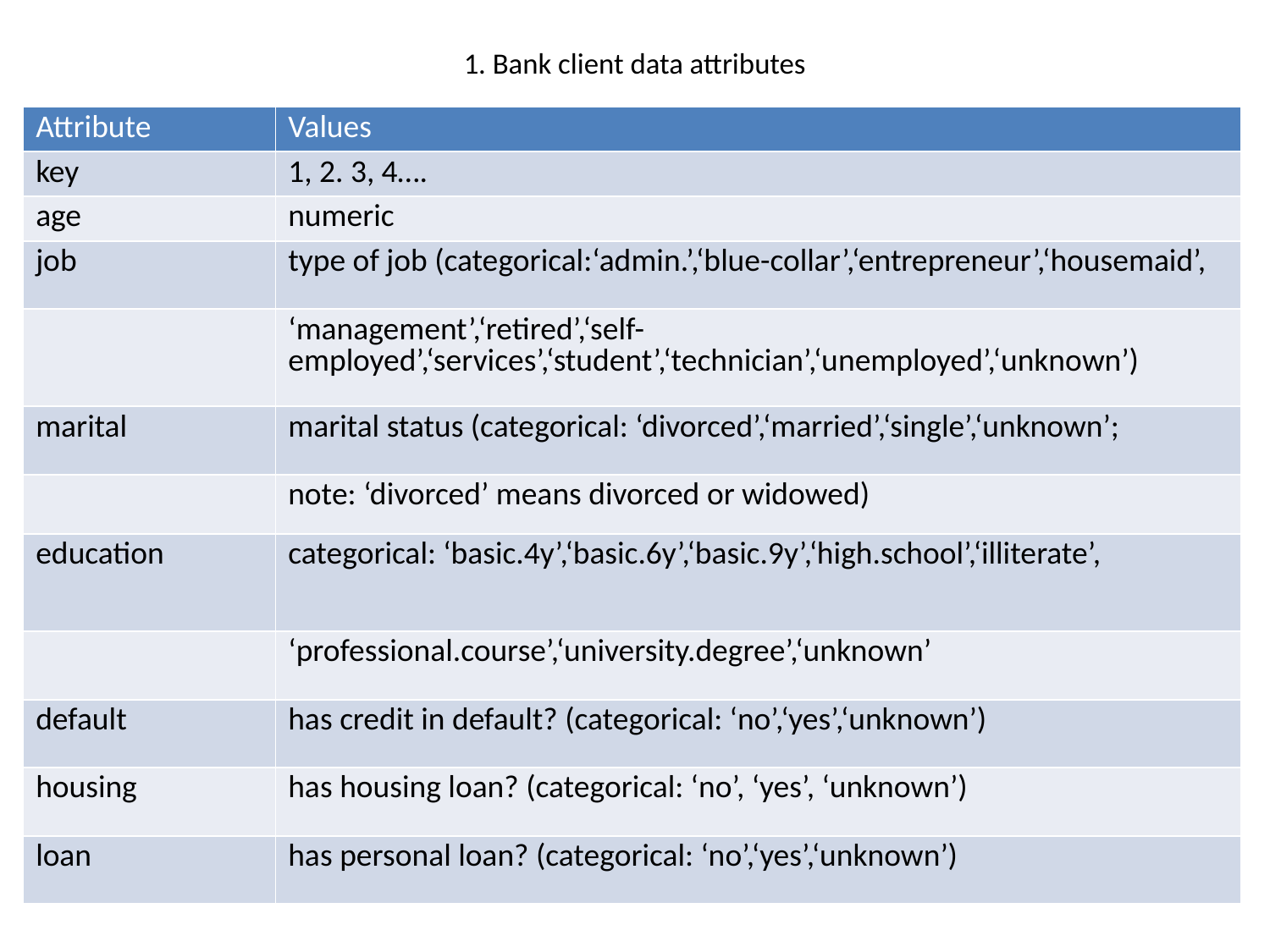

# 1. Bank client data attributes
| Attribute | Values |
| --- | --- |
| key | 1, 2. 3, 4…. |
| age | numeric |
| job | type of job (categorical:‘admin.’,‘blue-collar’,‘entrepreneur’,‘housemaid’, |
|  | ‘management’,‘retired’,‘self-employed’,‘services’,‘student’,‘technician’,‘unemployed’,‘unknown’) |
| marital | marital status (categorical: ‘divorced’,‘married’,‘single’,‘unknown’; |
|  | note: ‘divorced’ means divorced or widowed) |
| education | categorical: ‘basic.4y’,‘basic.6y’,‘basic.9y’,‘high.school’,‘illiterate’, |
|  | ‘professional.course’,‘university.degree’,‘unknown’ |
| default | has credit in default? (categorical: ‘no’,‘yes’,‘unknown’) |
| housing | has housing loan? (categorical: ‘no’, ‘yes’, ‘unknown’) |
| loan | has personal loan? (categorical: ‘no’,‘yes’,‘unknown’) |